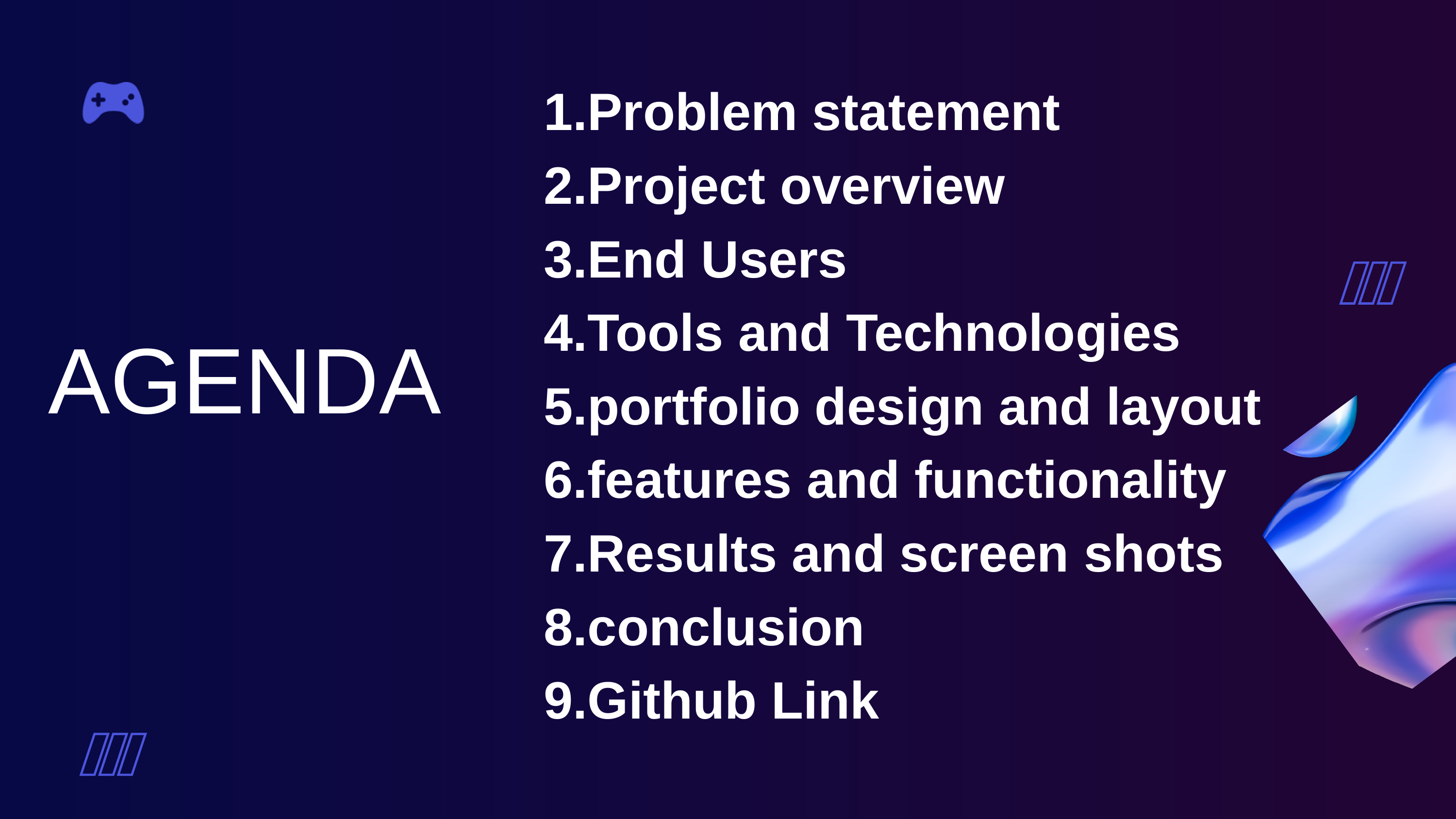

1.Problem statement
2.Project overview
3.End Users
4.Tools and Technologies
5.portfolio design and layout
6.features and functionality
7.Results and screen shots
8.conclusion
9.Github Link

AGENDA